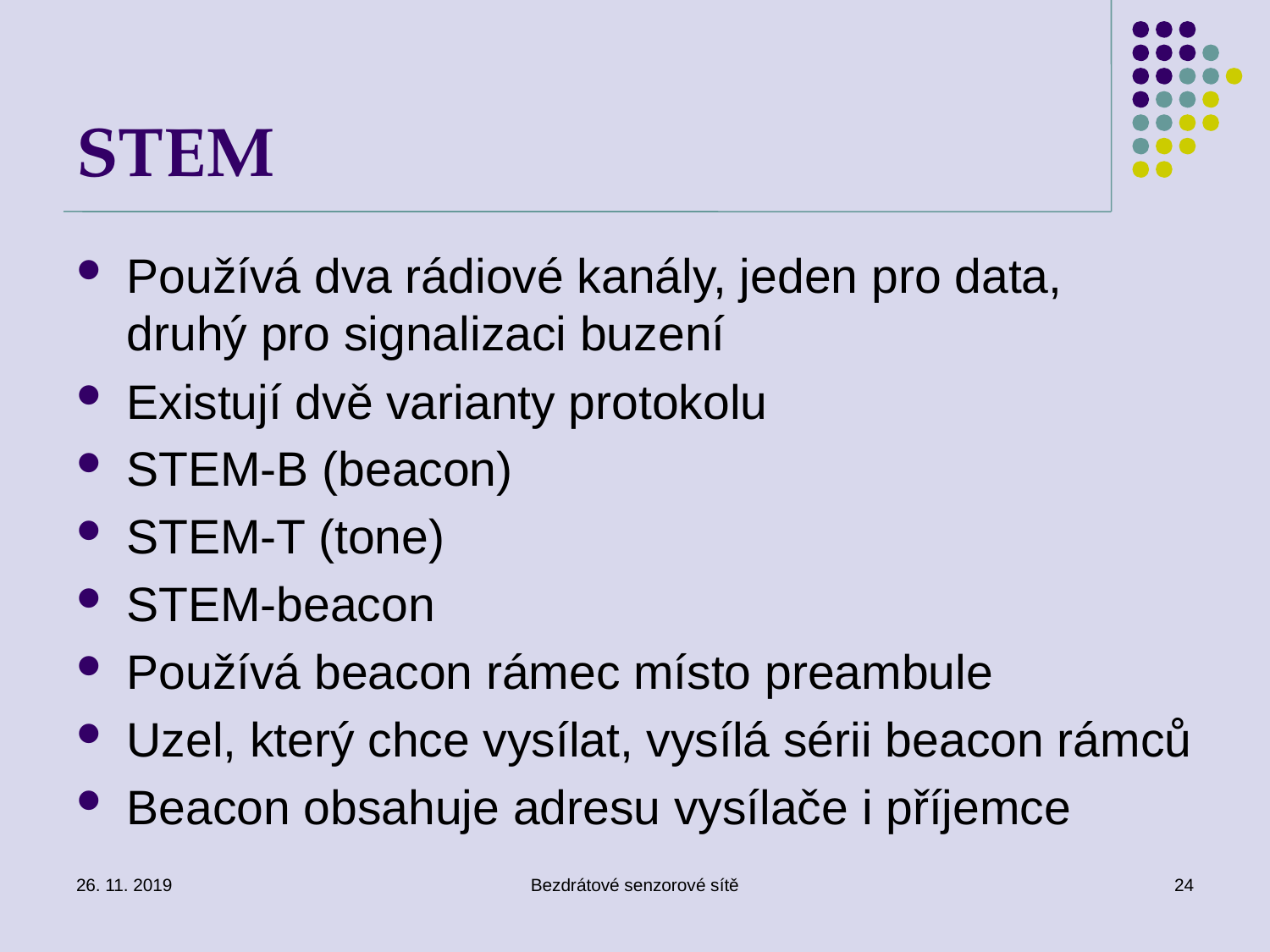

# STEM
Používá dva rádiové kanály, jeden pro data, druhý pro signalizaci buzení
Existují dvě varianty protokolu
STEM-B (beacon)
STEM-T (tone)
STEM-beacon
Používá beacon rámec místo preambule
Uzel, který chce vysílat, vysílá sérii beacon rámců
Beacon obsahuje adresu vysílače i příjemce
26. 11. 2019
Bezdrátové senzorové sítě
24